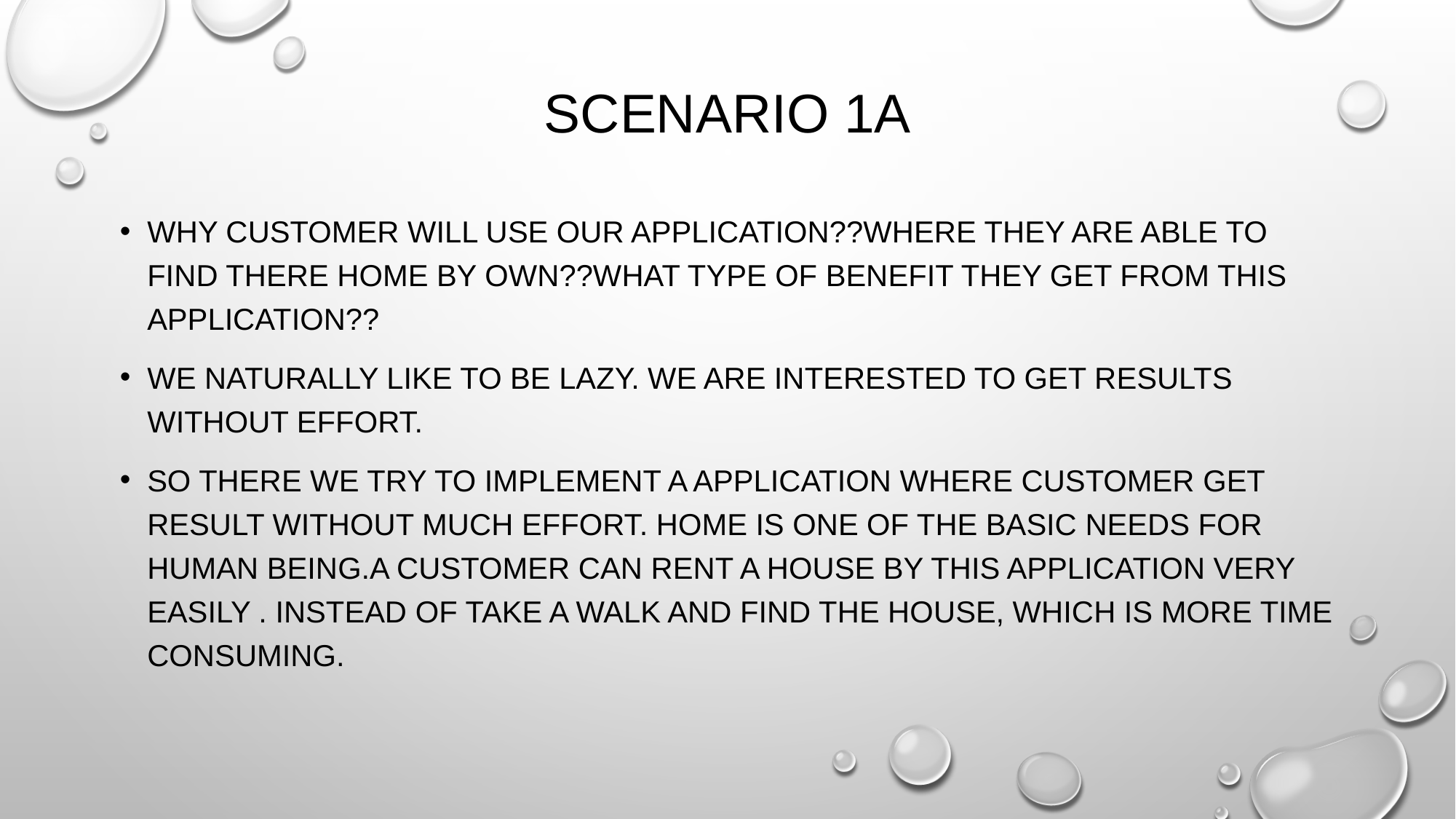

# Scenario 1a
Why customer will use our application??where they are able to find there home by own??what type of benefit they get from this application??
We naturally like to be lazy. we are interested to get results without effort.
So there we try to implement a application where customer get result without much effort. Home is one of the basic needs for human being.a customer can rent a house by this application very easily . instead of take a walk and find the house, which is more time consuming.